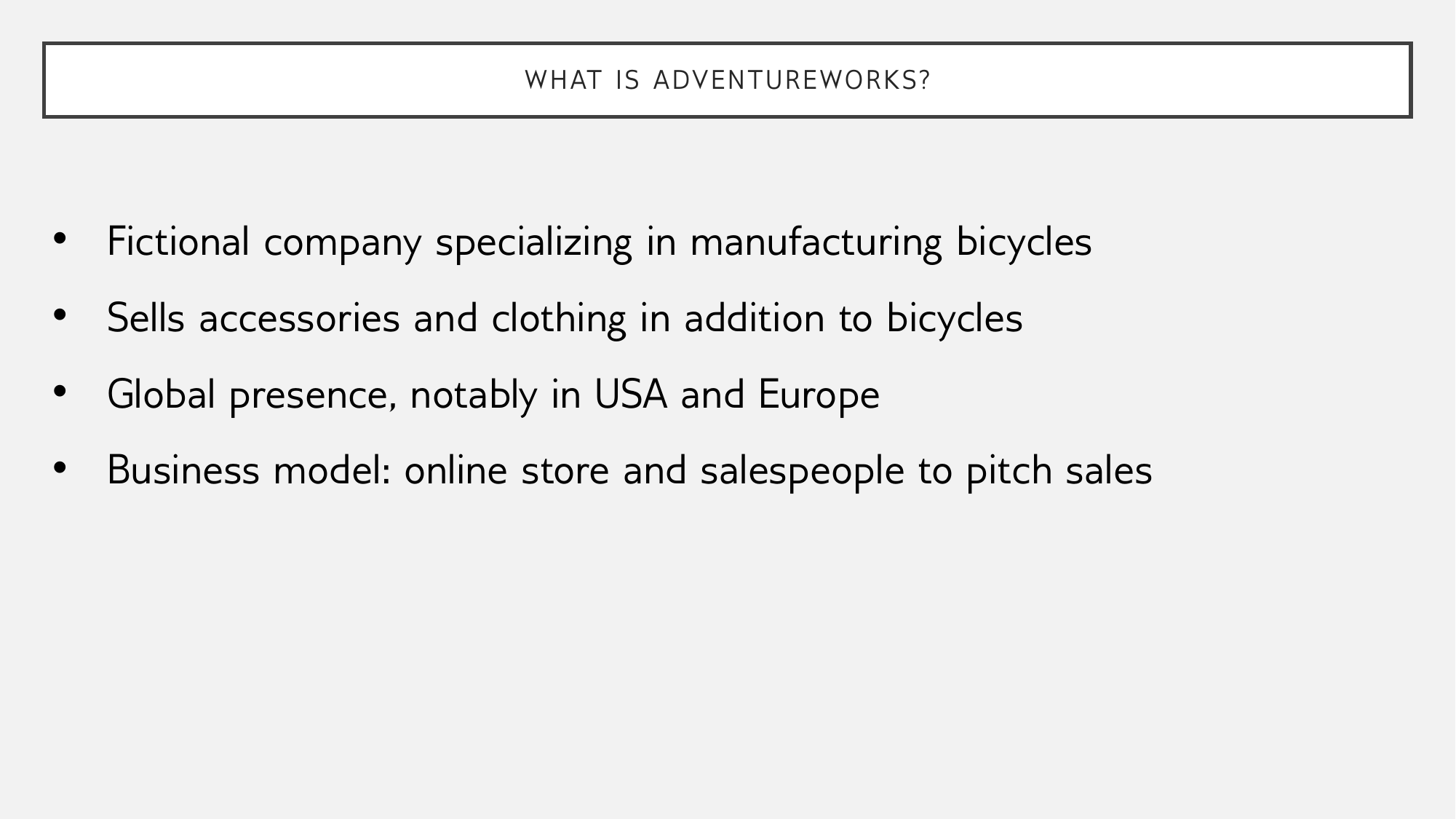

# What is adventureworks?
Fictional company specializing in manufacturing bicycles
Sells accessories and clothing in addition to bicycles
Global presence, notably in USA and Europe
Business model: online store and salespeople to pitch sales